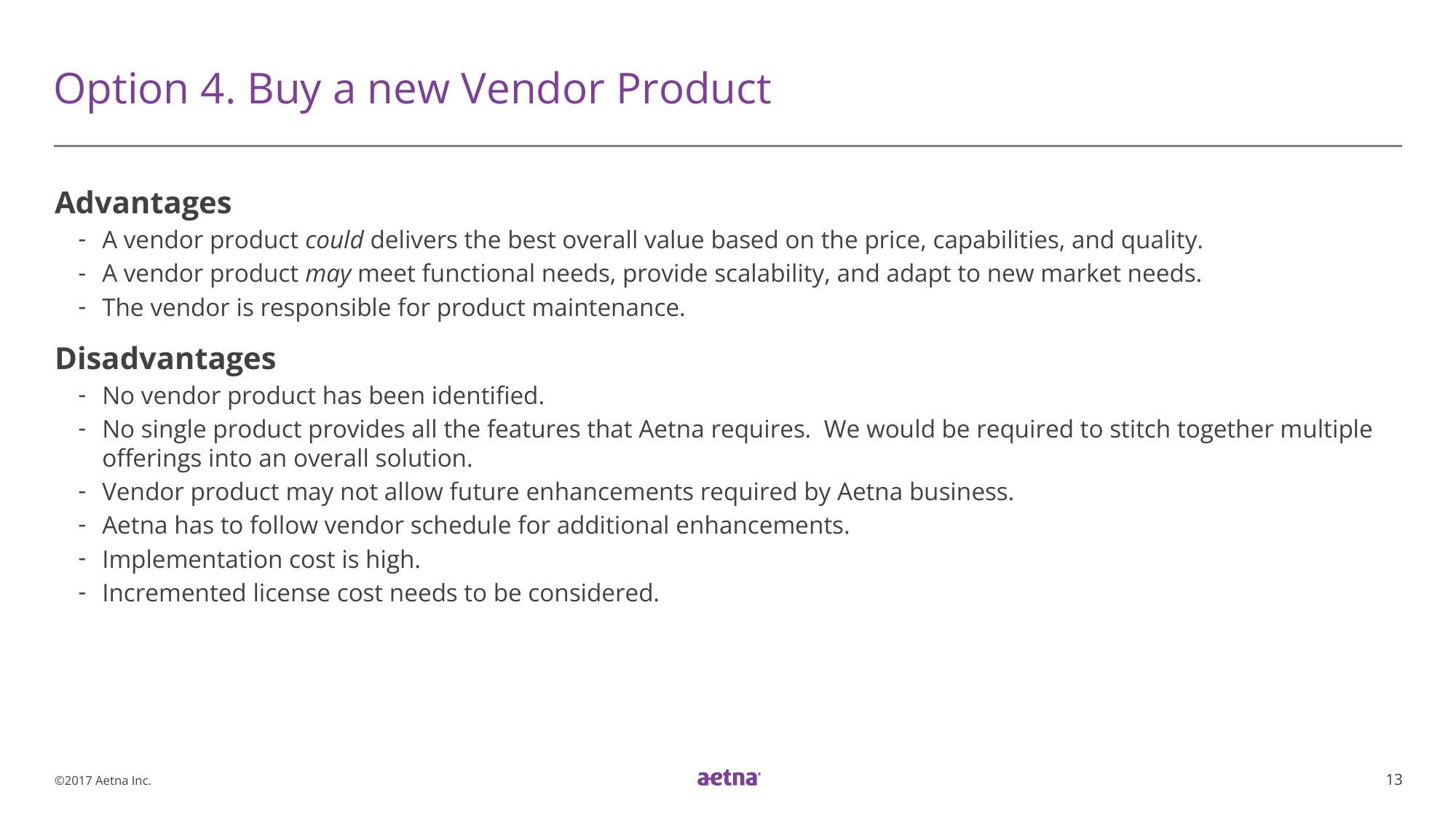

# Option 4. Buy a new Vendor Product
Advantages
A vendor product could delivers the best overall value based on the price, capabilities, and quality.
A vendor product may meet functional needs, provide scalability, and adapt to new market needs.
The vendor is responsible for product maintenance.
Disadvantages
No vendor product has been identified.
No single product provides all the features that Aetna requires.  We would be required to stitch together multiple offerings into an overall solution.
Vendor product may not allow future enhancements required by Aetna business.
Aetna has to follow vendor schedule for additional enhancements.
Implementation cost is high.
Incremented license cost needs to be considered.